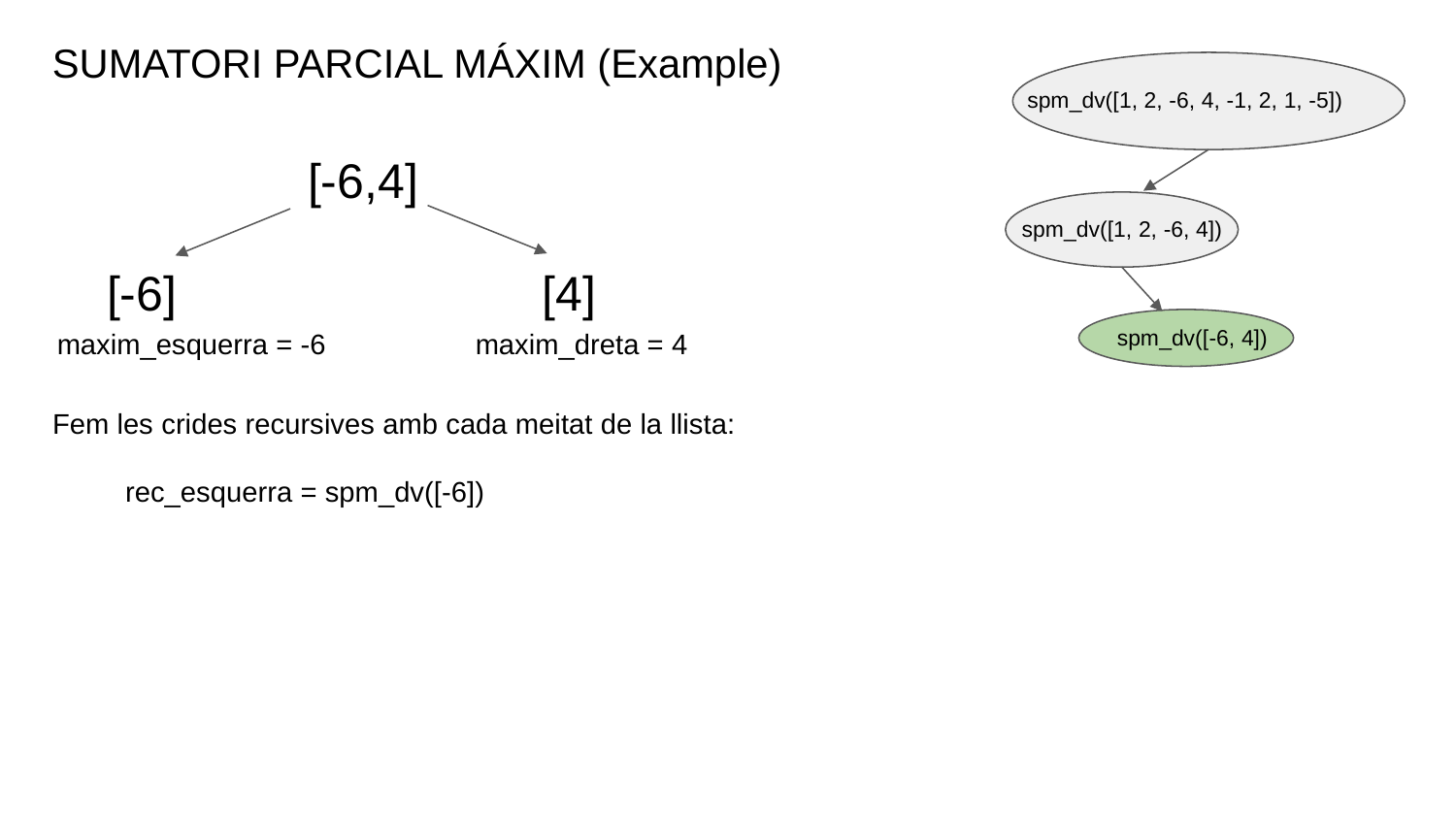

SUMATORI PARCIAL MÁXIM (Example)

spm_dv([1, 2, -6, 4, -1, 2, 1, -5])
    [-6,4]

spm_dv([1, 2, -6, 4])
    [-6]                           [4]
spm_dv([-6, 4])

maxim_esquerra = -6
maxim_dreta = 4
Fem les crides recursives amb cada meitat de la llista:

rec_esquerra = spm_dv([-6])